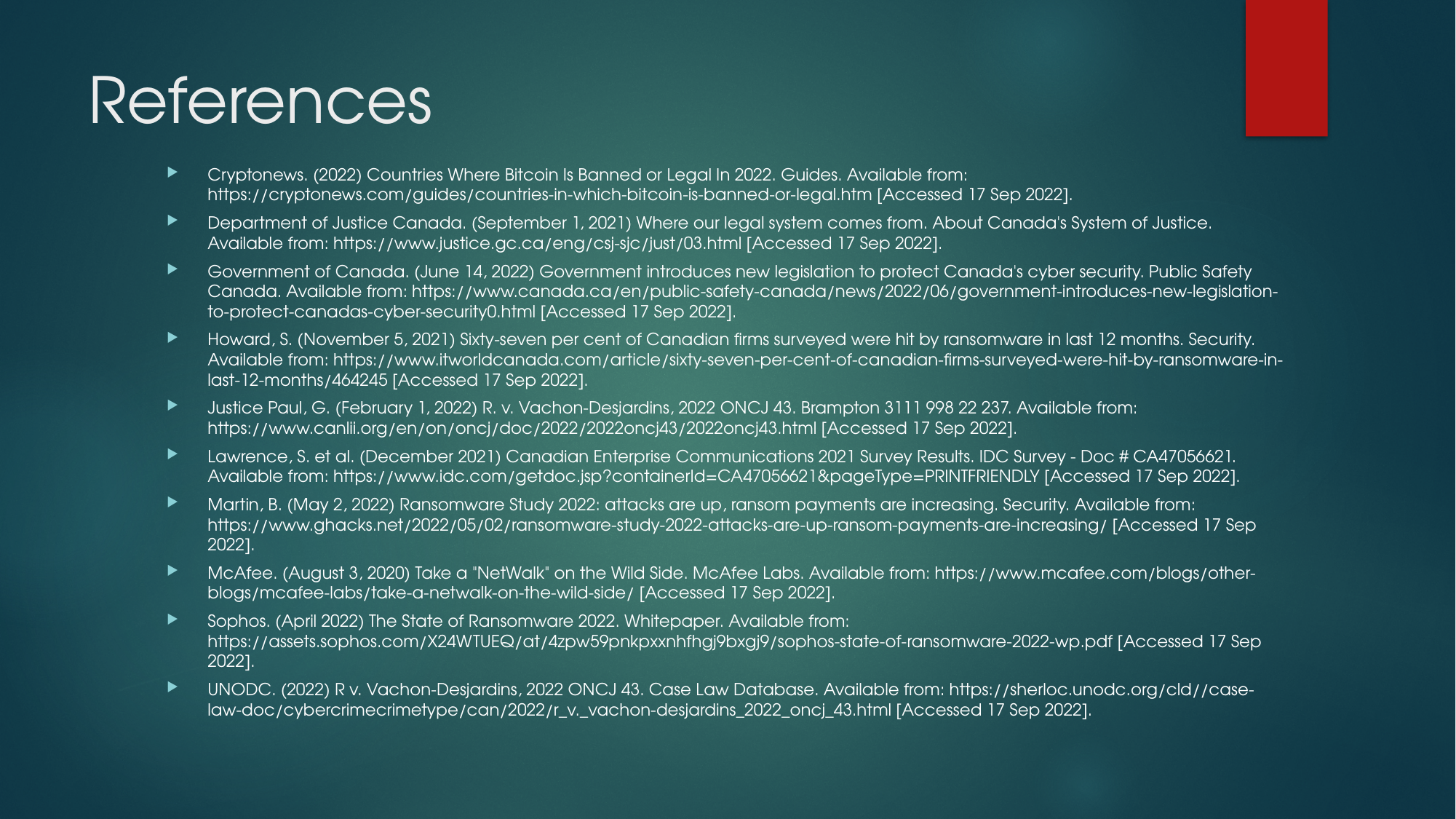

# References
Cryptonews. (2022) Countries Where Bitcoin Is Banned or Legal In 2022. Guides. Available from: https://cryptonews.com/guides/countries-in-which-bitcoin-is-banned-or-legal.htm [Accessed 17 Sep 2022].
Department of Justice Canada. (September 1, 2021) Where our legal system comes from. About Canada's System of Justice. Available from: https://www.justice.gc.ca/eng/csj-sjc/just/03.html [Accessed 17 Sep 2022].
Government of Canada. (June 14, 2022) Government introduces new legislation to protect Canada's cyber security. Public Safety Canada. Available from: https://www.canada.ca/en/public-safety-canada/news/2022/06/government-introduces-new-legislation-to-protect-canadas-cyber-security0.html [Accessed 17 Sep 2022].
Howard, S. (November 5, 2021) Sixty-seven per cent of Canadian firms surveyed were hit by ransomware in last 12 months. Security. Available from: https://www.itworldcanada.com/article/sixty-seven-per-cent-of-canadian-firms-surveyed-were-hit-by-ransomware-in-last-12-months/464245 [Accessed 17 Sep 2022].
Justice Paul, G. (February 1, 2022) R. v. Vachon-Desjardins, 2022 ONCJ 43. Brampton 3111 998 22 237. Available from: https://www.canlii.org/en/on/oncj/doc/2022/2022oncj43/2022oncj43.html [Accessed 17 Sep 2022].
Lawrence, S. et al. (December 2021) Canadian Enterprise Communications 2021 Survey Results. IDC Survey - Doc # CA47056621. Available from: https://www.idc.com/getdoc.jsp?containerId=CA47056621&pageType=PRINTFRIENDLY [Accessed 17 Sep 2022].
Martin, B. (May 2, 2022) Ransomware Study 2022: attacks are up, ransom payments are increasing. Security. Available from: https://www.ghacks.net/2022/05/02/ransomware-study-2022-attacks-are-up-ransom-payments-are-increasing/ [Accessed 17 Sep 2022].
McAfee. (August 3, 2020) Take a "NetWalk" on the Wild Side. McAfee Labs. Available from: https://www.mcafee.com/blogs/other-blogs/mcafee-labs/take-a-netwalk-on-the-wild-side/ [Accessed 17 Sep 2022].
Sophos. (April 2022) The State of Ransomware 2022. Whitepaper. Available from: https://assets.sophos.com/X24WTUEQ/at/4zpw59pnkpxxnhfhgj9bxgj9/sophos-state-of-ransomware-2022-wp.pdf [Accessed 17 Sep 2022].
UNODC. (2022) R v. Vachon-Desjardins, 2022 ONCJ 43. Case Law Database. Available from: https://sherloc.unodc.org/cld//case-law-doc/cybercrimecrimetype/can/2022/r_v._vachon-desjardins_2022_oncj_43.html [Accessed 17 Sep 2022].